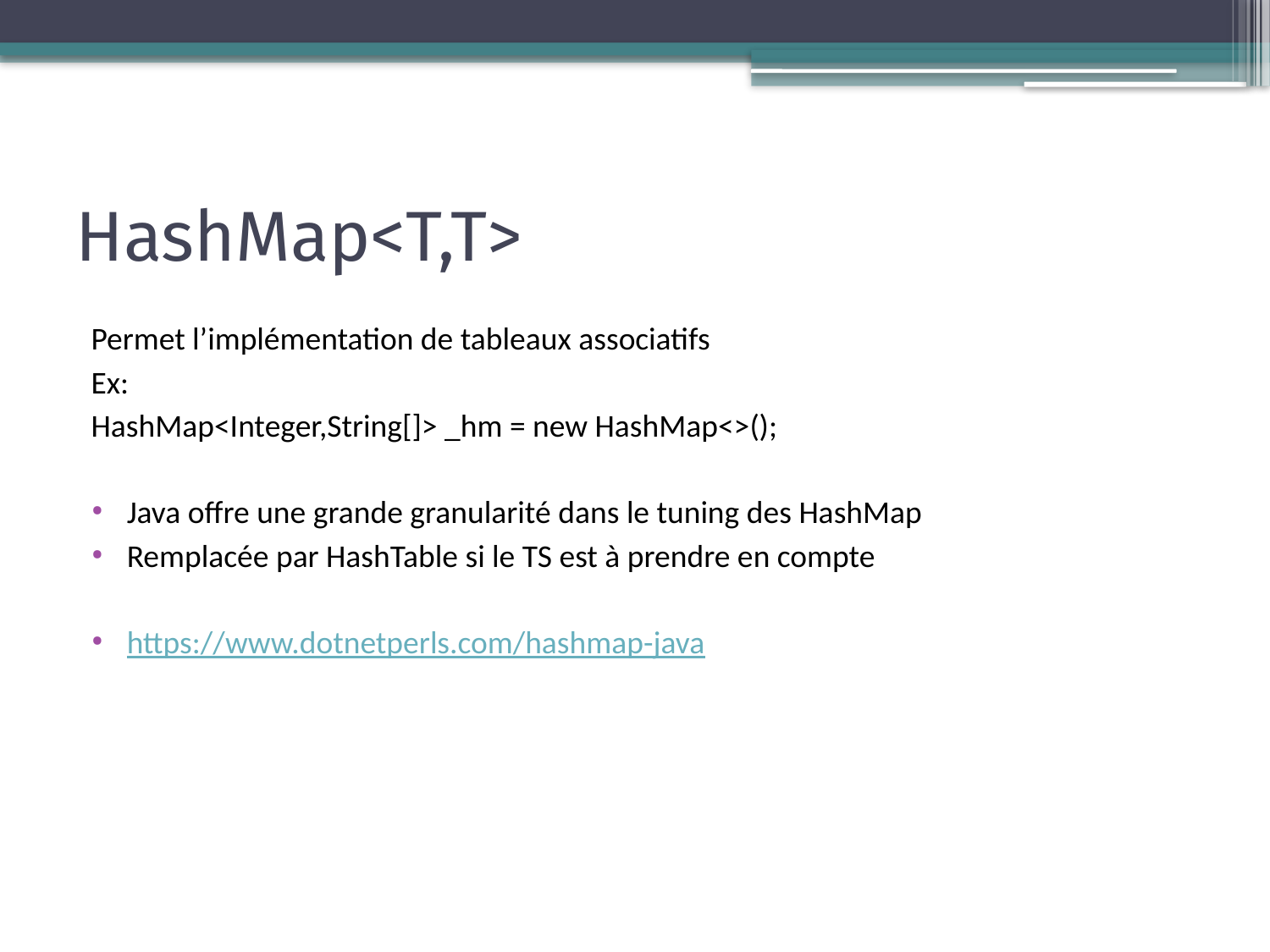

# HashMap<T,T>
Permet l’implémentation de tableaux associatifs
Ex:
HashMap<Integer,String[]> _hm = new HashMap<>();

Java offre une grande granularité dans le tuning des HashMap
Remplacée par HashTable si le TS est à prendre en compte

https://www.dotnetperls.com/hashmap-java